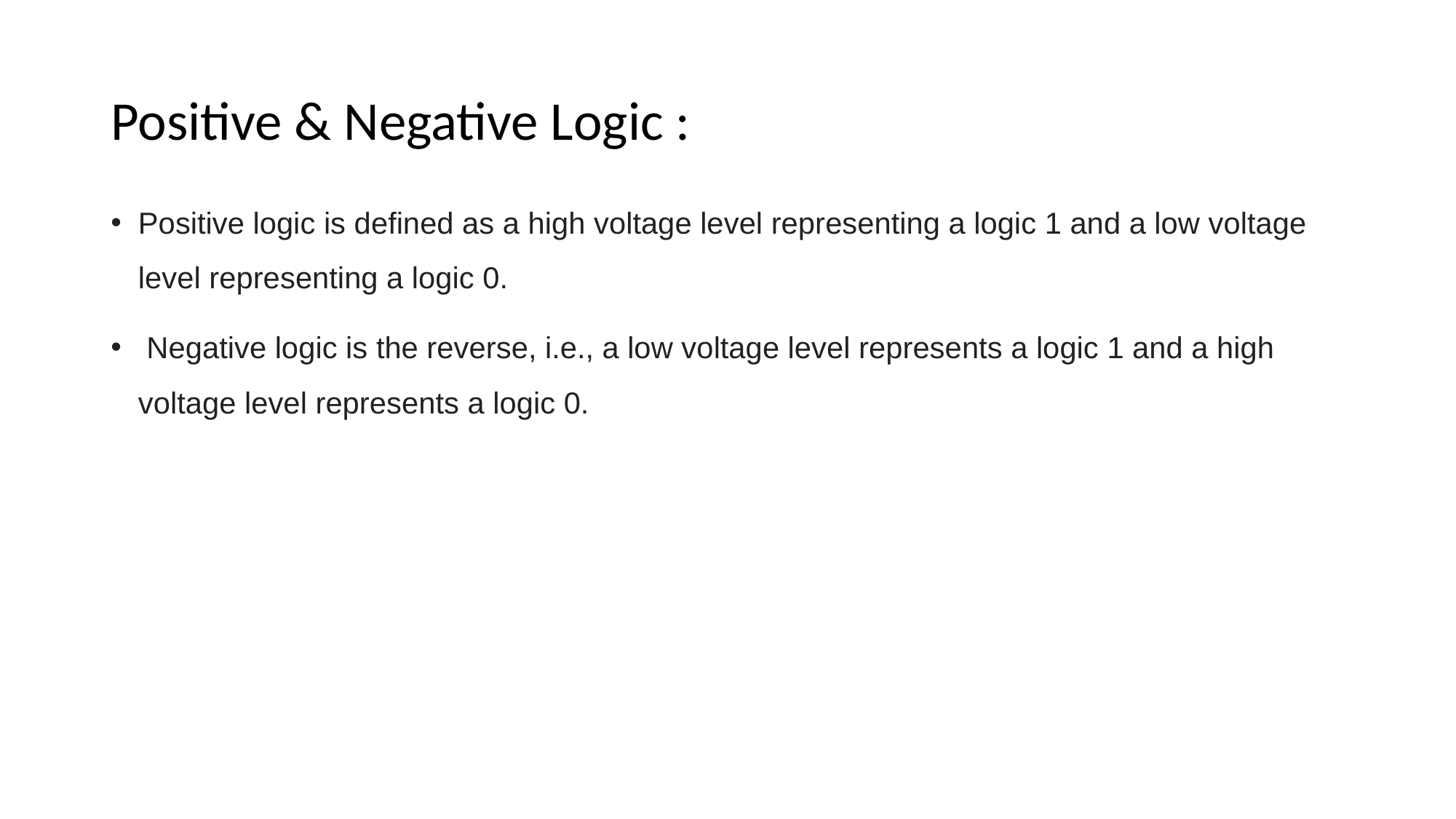

# Positive & Negative Logic :
Positive logic is defined as a high voltage level representing a logic 1 and a low voltage level representing a logic 0.
 Negative logic is the reverse, i.e., a low voltage level represents a logic 1 and a high voltage level represents a logic 0.